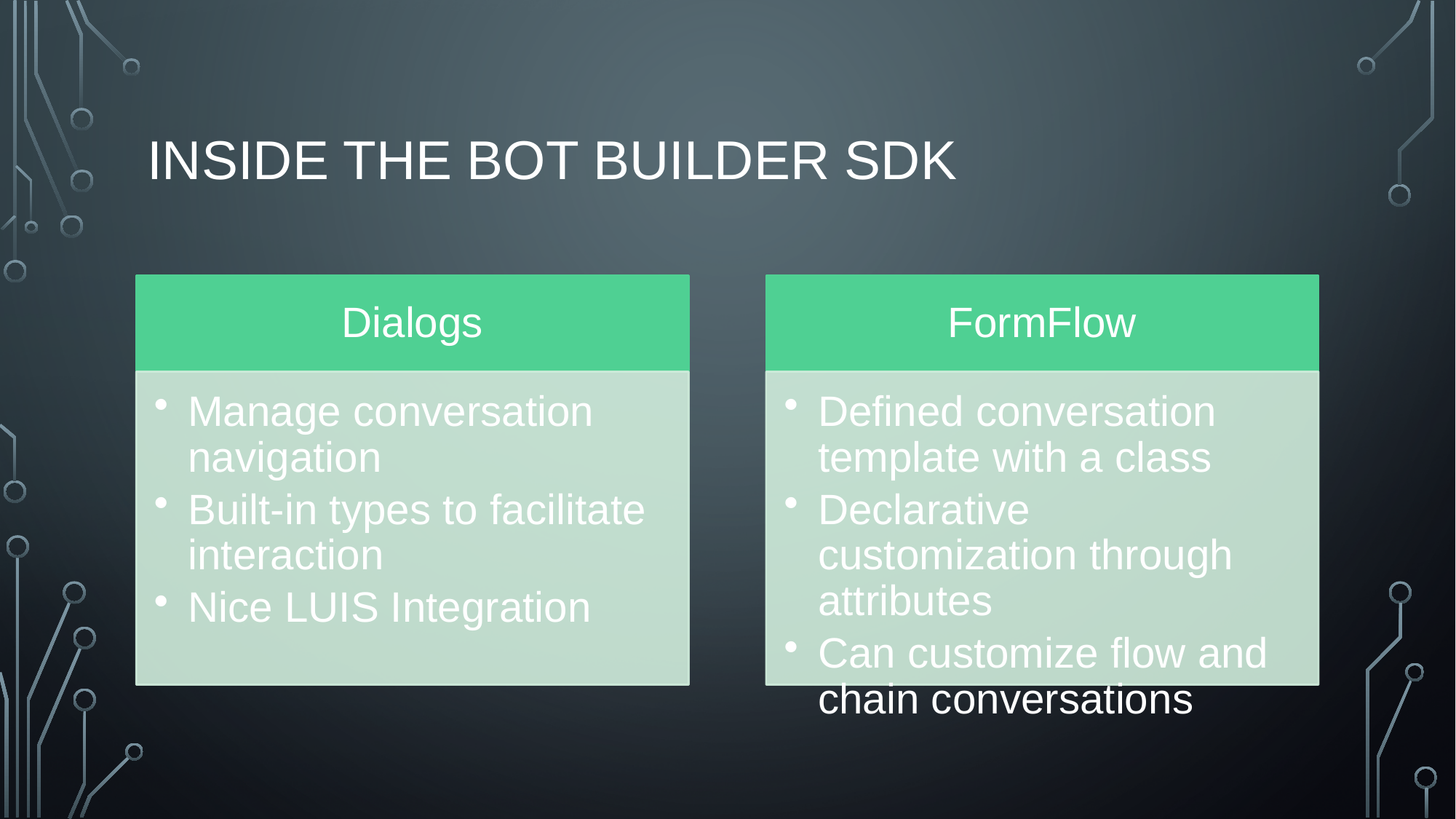

# Inside the Bot Builder SDK
Dialogs
Manage conversation navigation
Built-in types to facilitate interaction
Nice LUIS Integration
FormFlow
Defined conversation template with a class
Declarative customization through attributes
Can customize flow and chain conversations